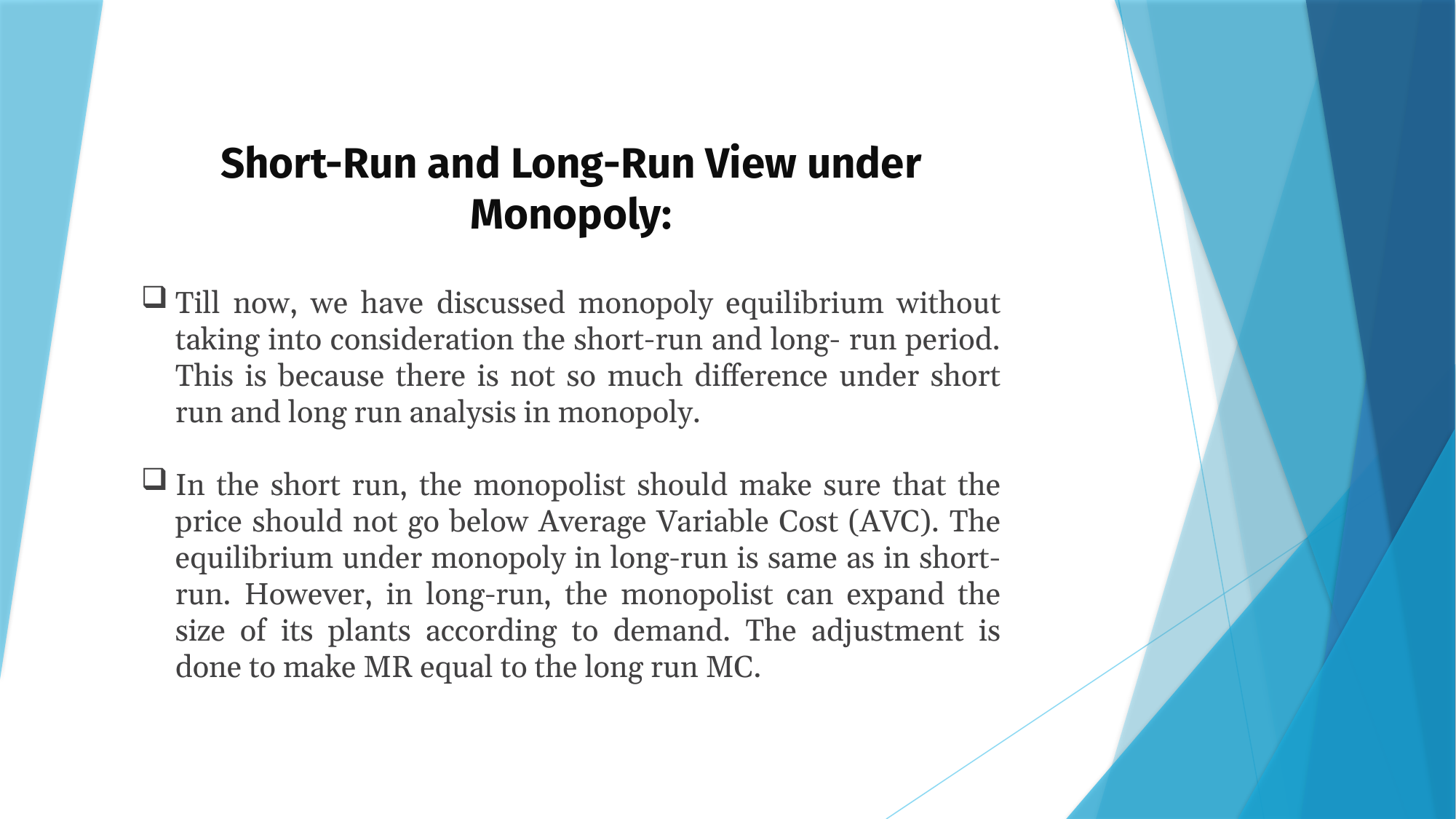

Short-Run and Long-Run View under Monopoly:

Till now, we have discussed monopoly equilibrium without taking into consideration the short-run and long- run period. This is because there is not so much difference under short run and long run analysis in monopoly.

In the short run, the monopolist should make sure that the price should not go below Average Variable Cost (AVC). The equilibrium under monopoly in long-run is same as in short-run. However, in long-run, the monopolist can expand the size of its plants according to demand. The adjustment is done to make MR equal to the long run MC.